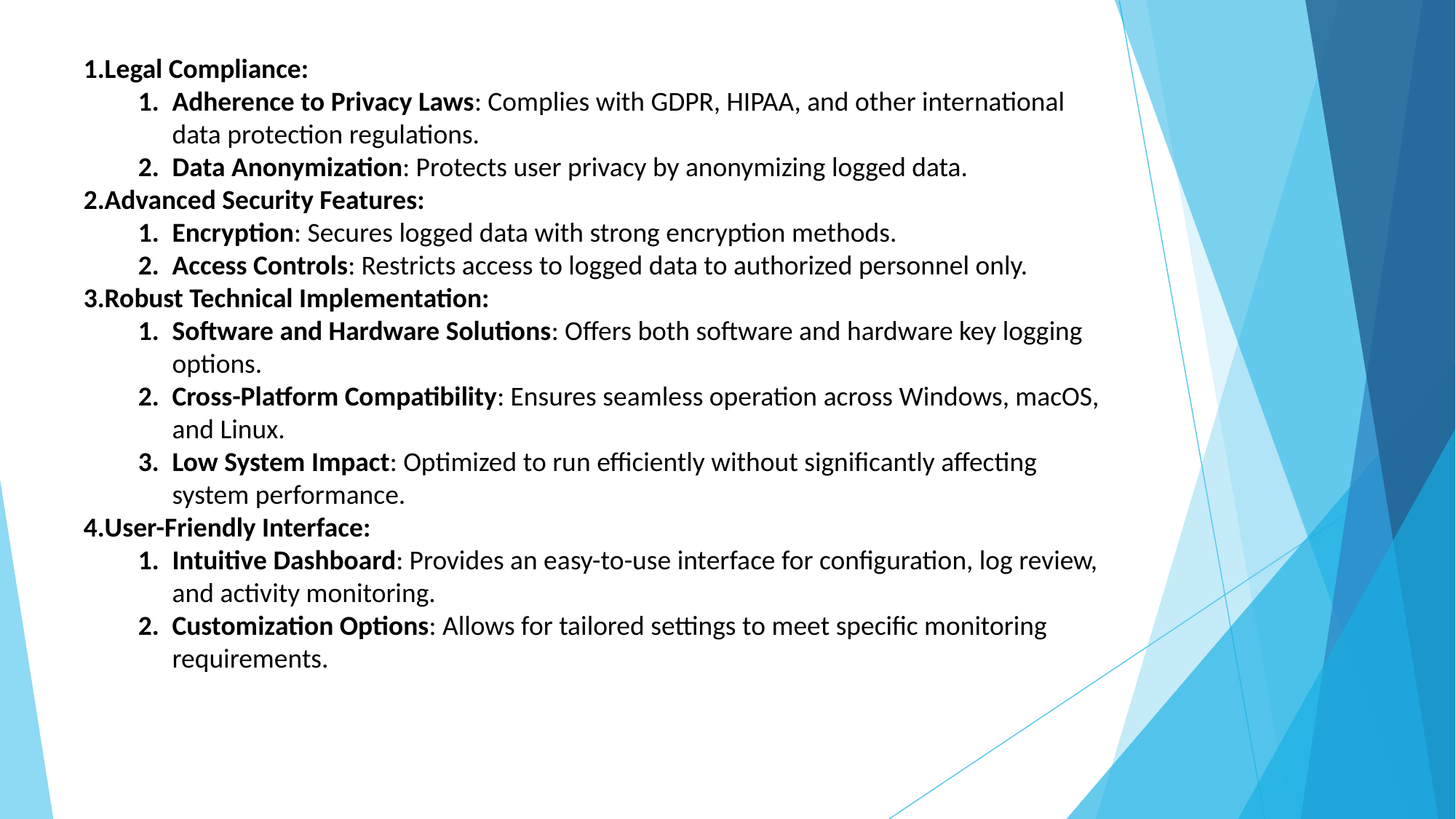

Legal Compliance:
Adherence to Privacy Laws: Complies with GDPR, HIPAA, and other international data protection regulations.
Data Anonymization: Protects user privacy by anonymizing logged data.
Advanced Security Features:
Encryption: Secures logged data with strong encryption methods.
Access Controls: Restricts access to logged data to authorized personnel only.
Robust Technical Implementation:
Software and Hardware Solutions: Offers both software and hardware key logging options.
Cross-Platform Compatibility: Ensures seamless operation across Windows, macOS, and Linux.
Low System Impact: Optimized to run efficiently without significantly affecting system performance.
User-Friendly Interface:
Intuitive Dashboard: Provides an easy-to-use interface for configuration, log review, and activity monitoring.
Customization Options: Allows for tailored settings to meet specific monitoring requirements.